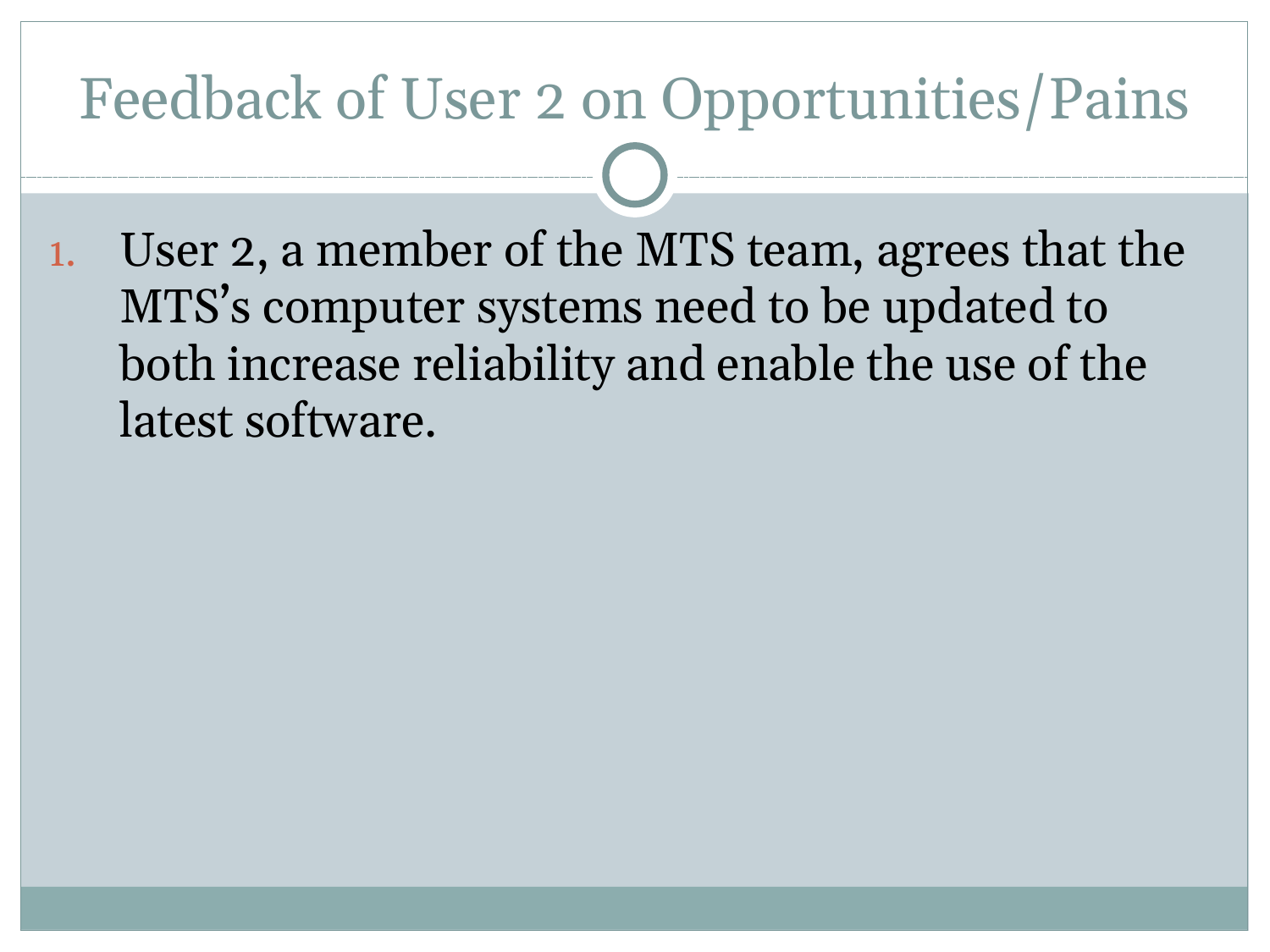

# Feedback of User 2 on Opportunities/Pains
User 2, a member of the MTS team, agrees that the MTS’s computer systems need to be updated to both increase reliability and enable the use of the latest software.